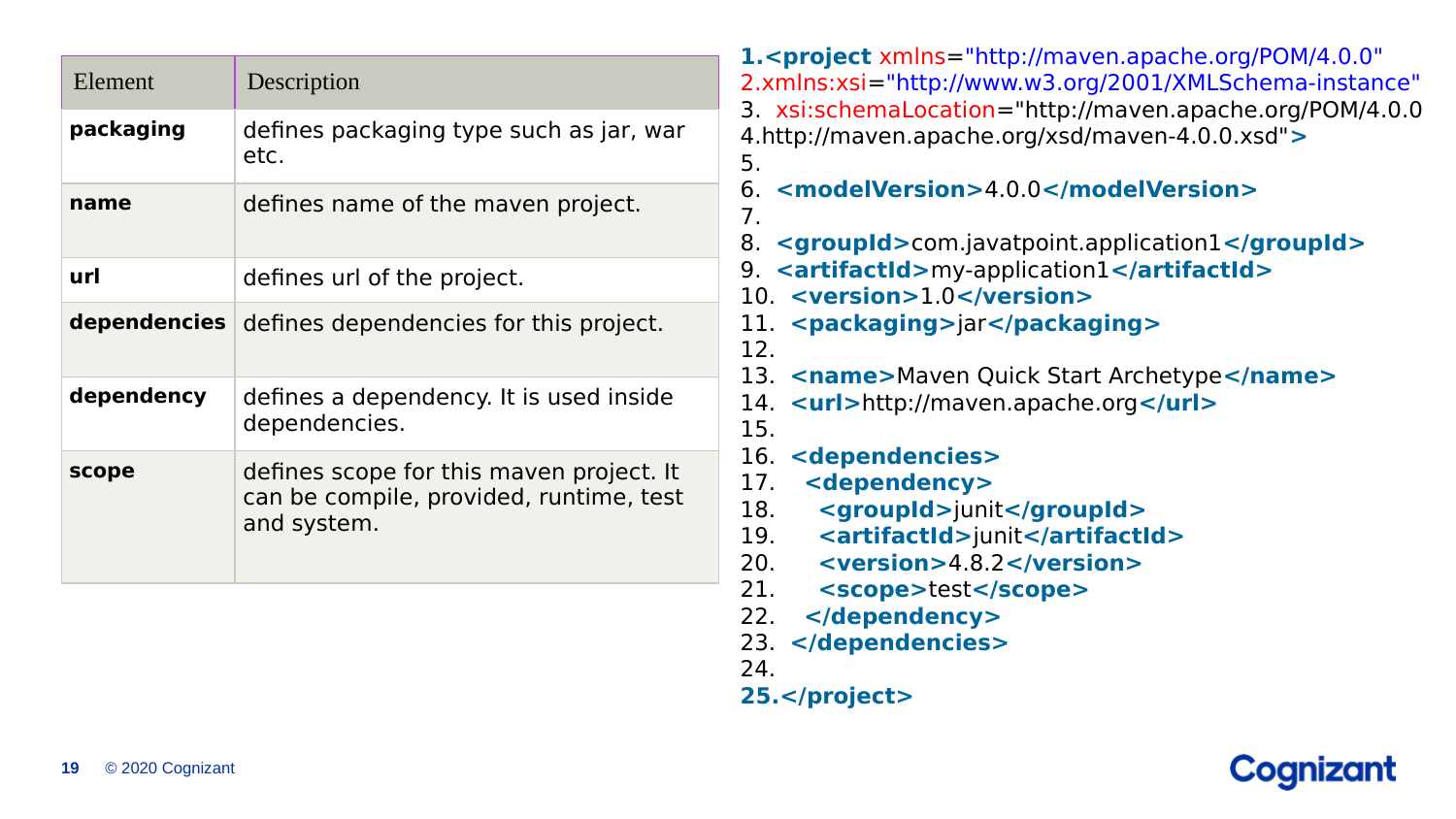

<project xmlns="http://maven.apache.org/POM/4.0.0"
xmlns:xsi="http://www.w3.org/2001/XMLSchema-instance"
  xsi:schemaLocation="http://maven.apache.org/POM/4.0.0
http://maven.apache.org/xsd/maven-4.0.0.xsd">

  <modelVersion>4.0.0</modelVersion>

  <groupId>com.javatpoint.application1</groupId>
  <artifactId>my-application1</artifactId>
  <version>1.0</version>
  <packaging>jar</packaging>

  <name>Maven Quick Start Archetype</name>
  <url>http://maven.apache.org</url>

  <dependencies>
    <dependency>
      <groupId>junit</groupId>
      <artifactId>junit</artifactId>
      <version>4.8.2</version>
      <scope>test</scope>
    </dependency>
  </dependencies>

</project>
| Element | Description |
| --- | --- |
| packaging | defines packaging type such as jar, war etc. |
| name | defines name of the maven project. |
| url | defines url of the project. |
| dependencies | defines dependencies for this project. |
| dependency | defines a dependency. It is used inside dependencies. |
| scope | defines scope for this maven project. It can be compile, provided, runtime, test and system. |
© 2020 Cognizant
19